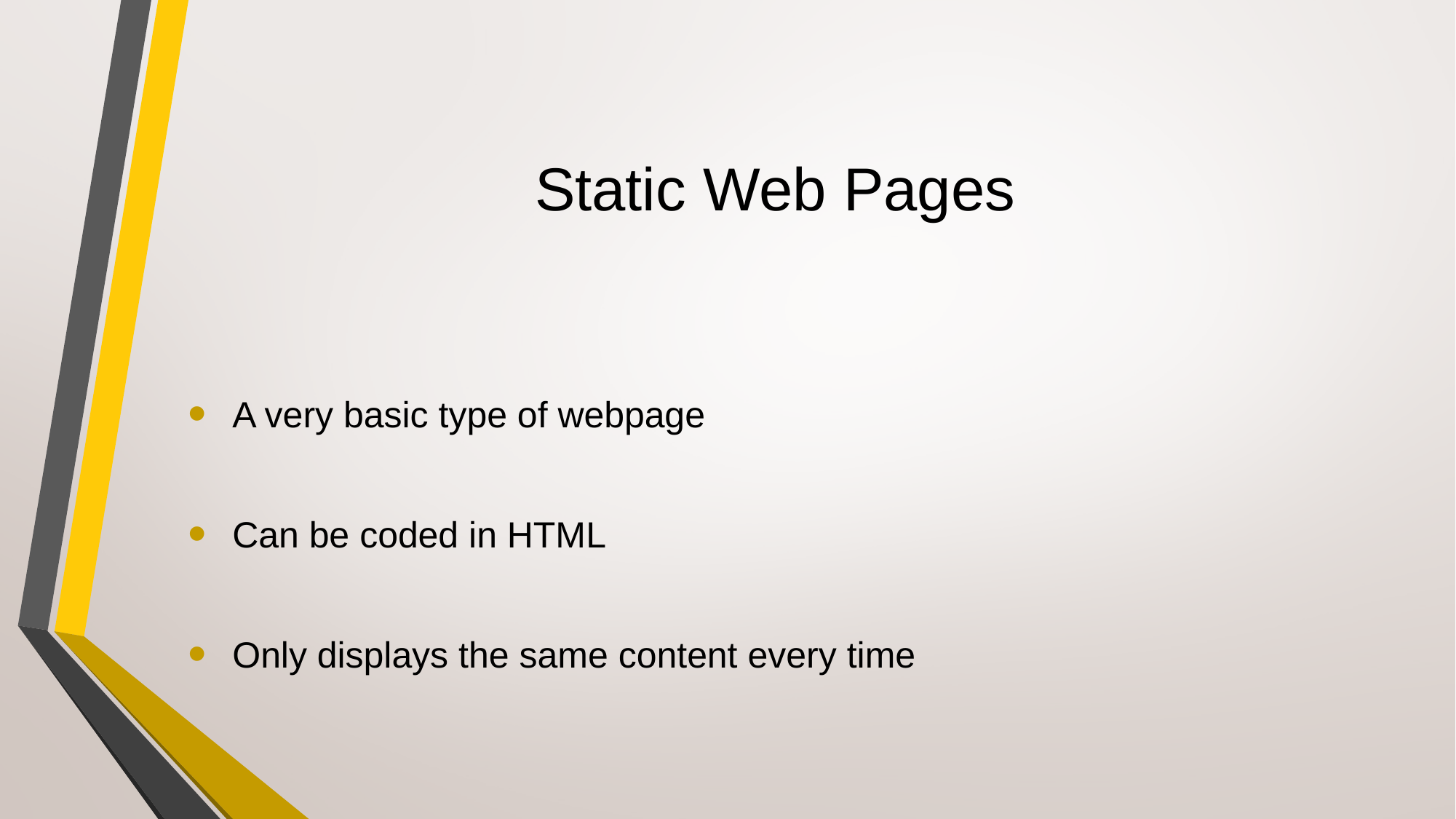

# Static Web Pages

 A very basic type of webpage

 Can be coded in HTML

 Only displays the same content every time